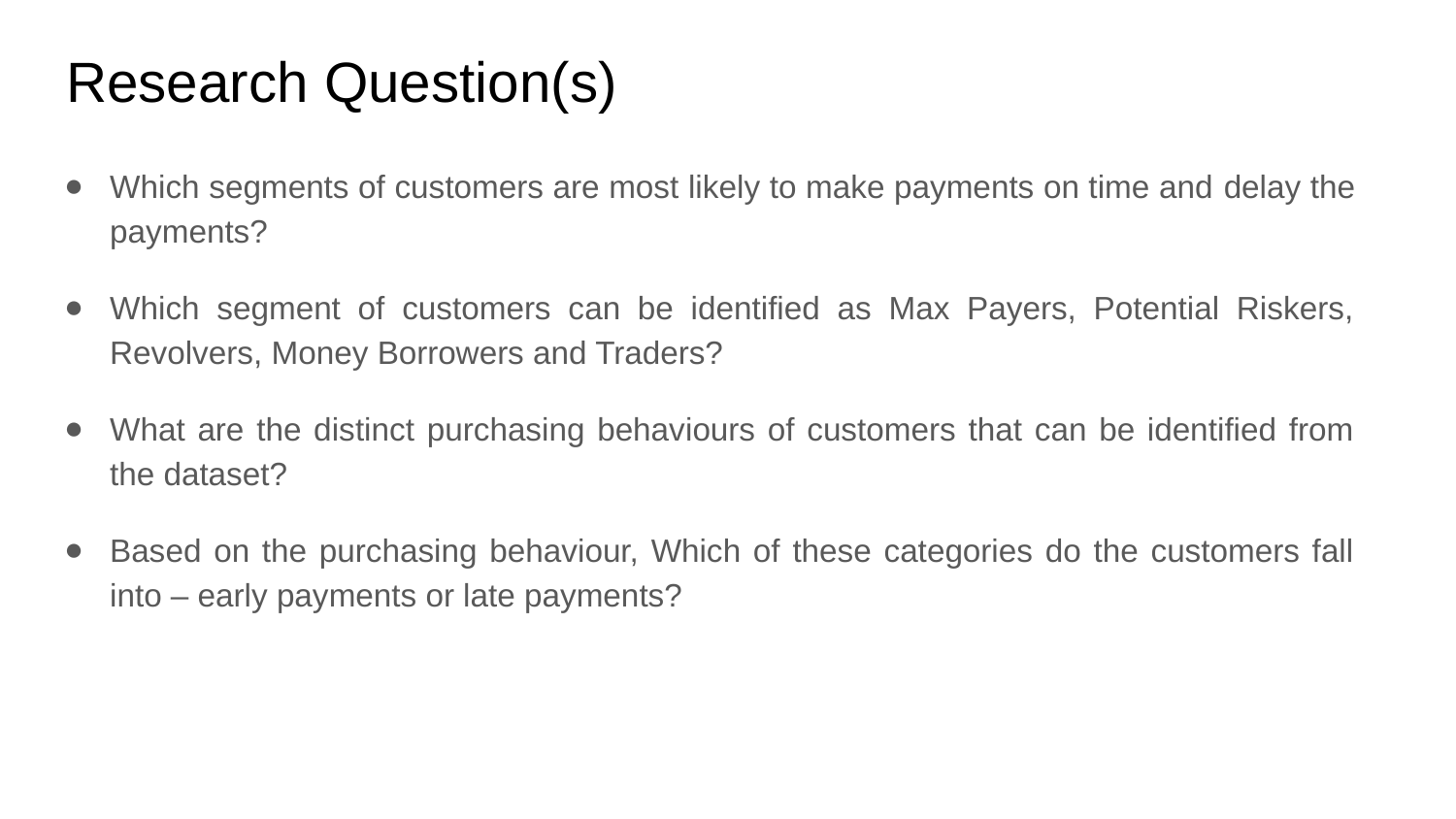

# Research Question(s)
Which segments of customers are most likely to make payments on time and delay the payments?
Which segment of customers can be identified as Max Payers, Potential Riskers, Revolvers, Money Borrowers and Traders?
What are the distinct purchasing behaviours of customers that can be identified from the dataset?
Based on the purchasing behaviour, Which of these categories do the customers fall into – early payments or late payments?